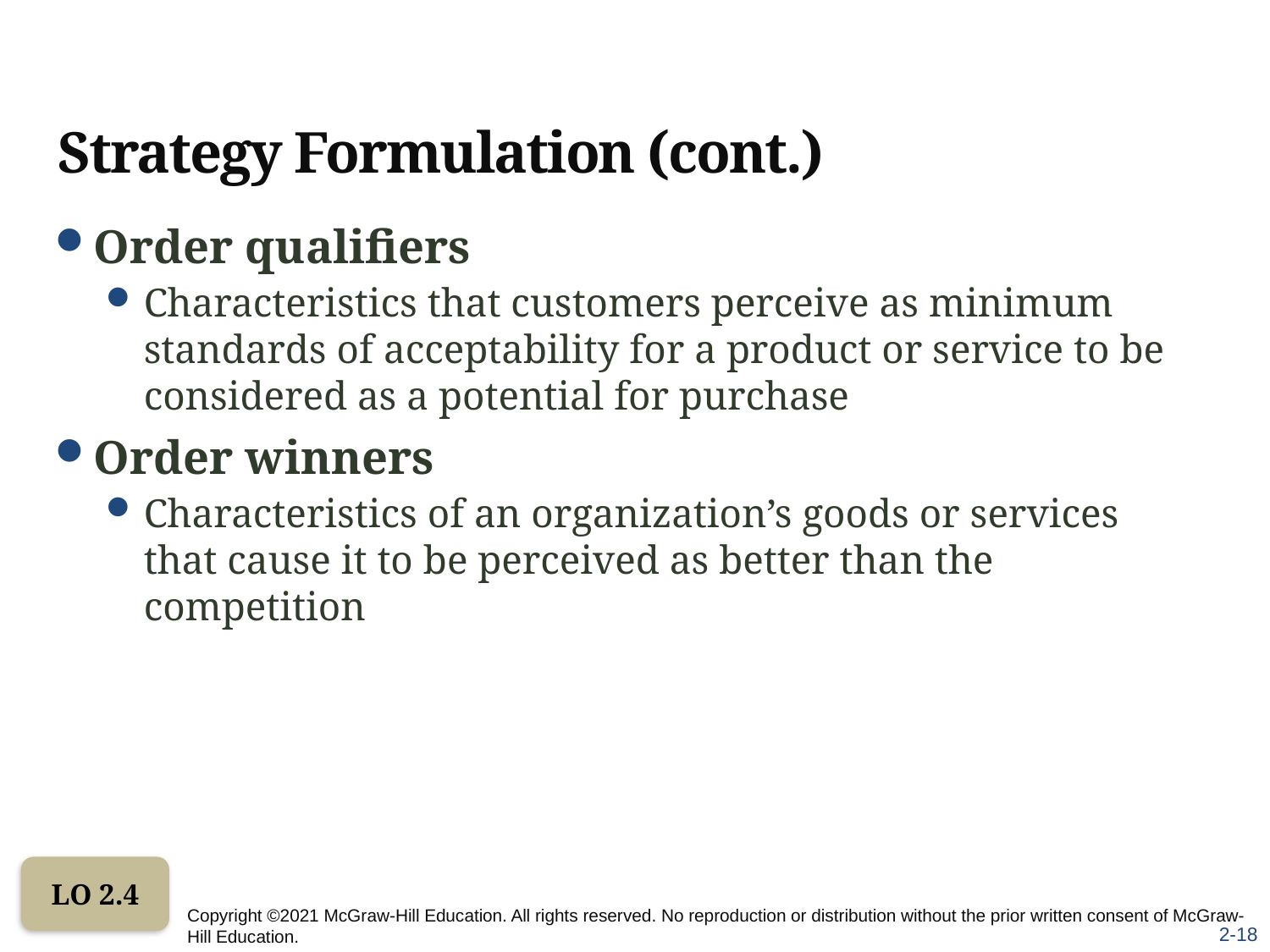

# Strategy Formulation (cont.)
Order qualifiers
Characteristics that customers perceive as minimum standards of acceptability for a product or service to be considered as a potential for purchase
Order winners
Characteristics of an organization’s goods or services that cause it to be perceived as better than the competition
LO 2.4
Copyright ©2021 McGraw-Hill Education. All rights reserved. No reproduction or distribution without the prior written consent of McGraw-Hill Education.
2-18